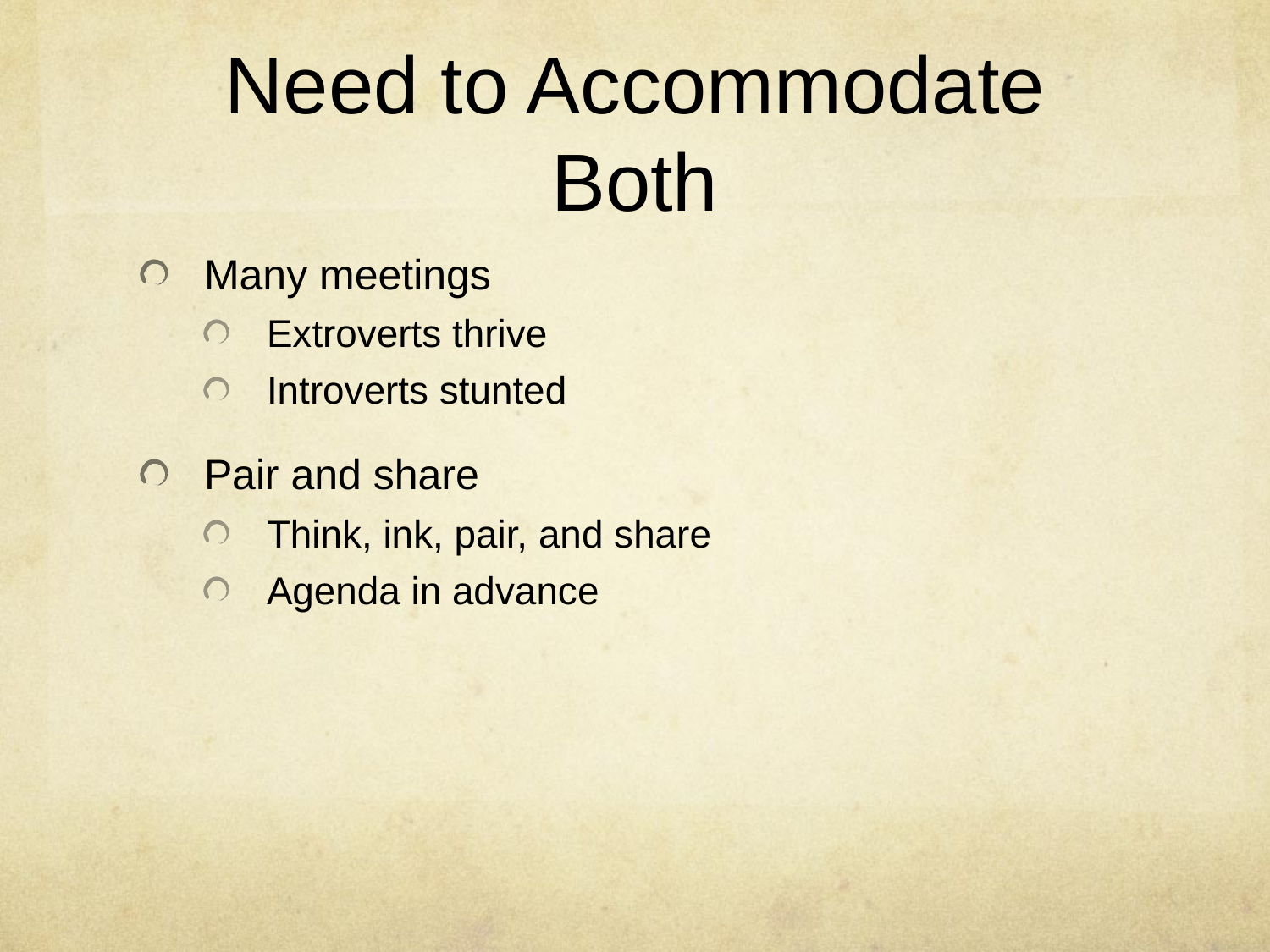

# Need to Accommodate Both
Many meetings
Extroverts thrive
Introverts stunted
Pair and share
Think, ink, pair, and share
Agenda in advance